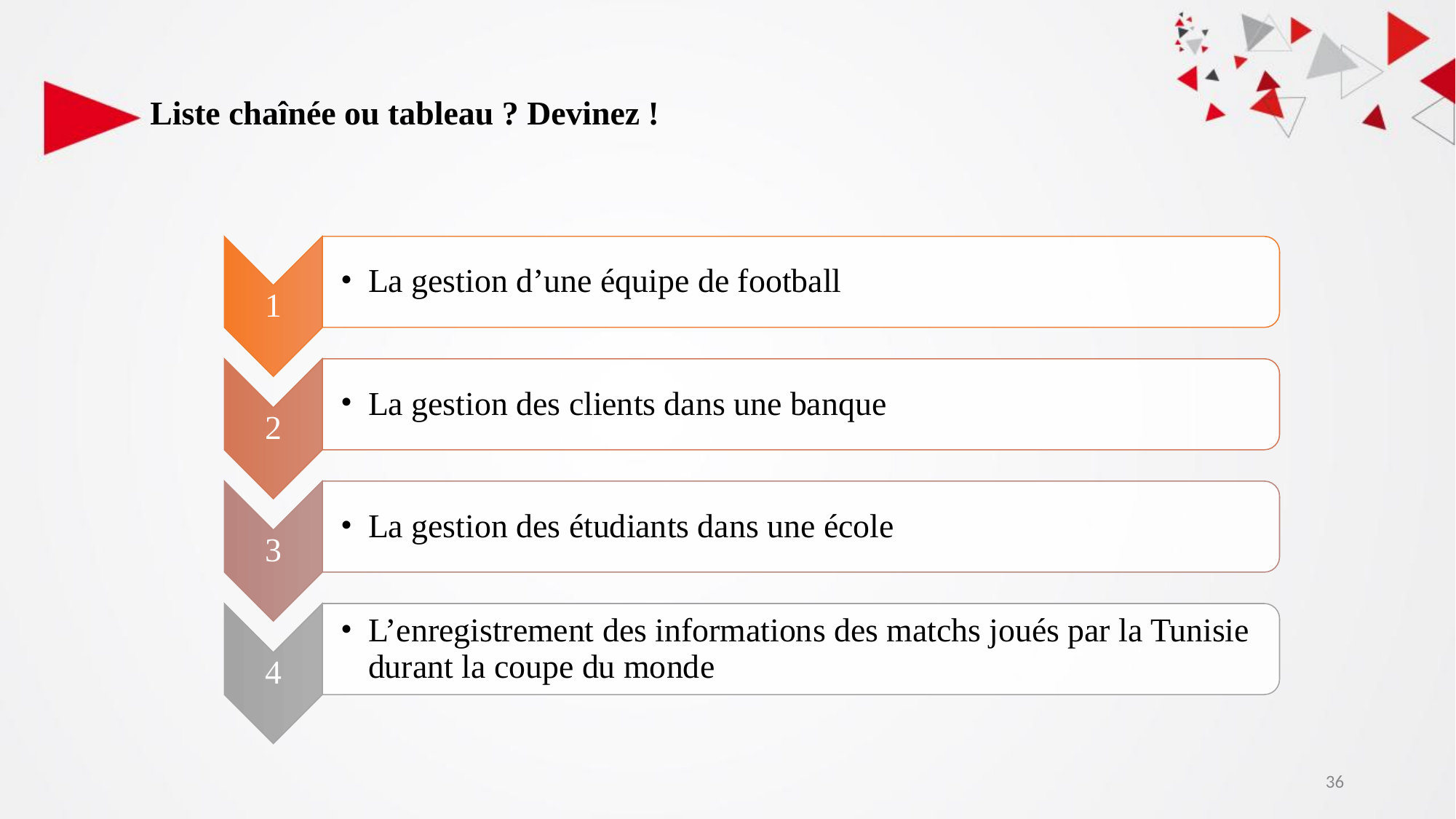

# Liste chaînée ou tableau ? Devinez !

La gestion d’une équipe de football

1
La gestion des clients dans une banque

2
La gestion des étudiants dans une école

3
L’enregistrement des informations des matchs joués par la Tunisie durant la coupe du monde

4
36